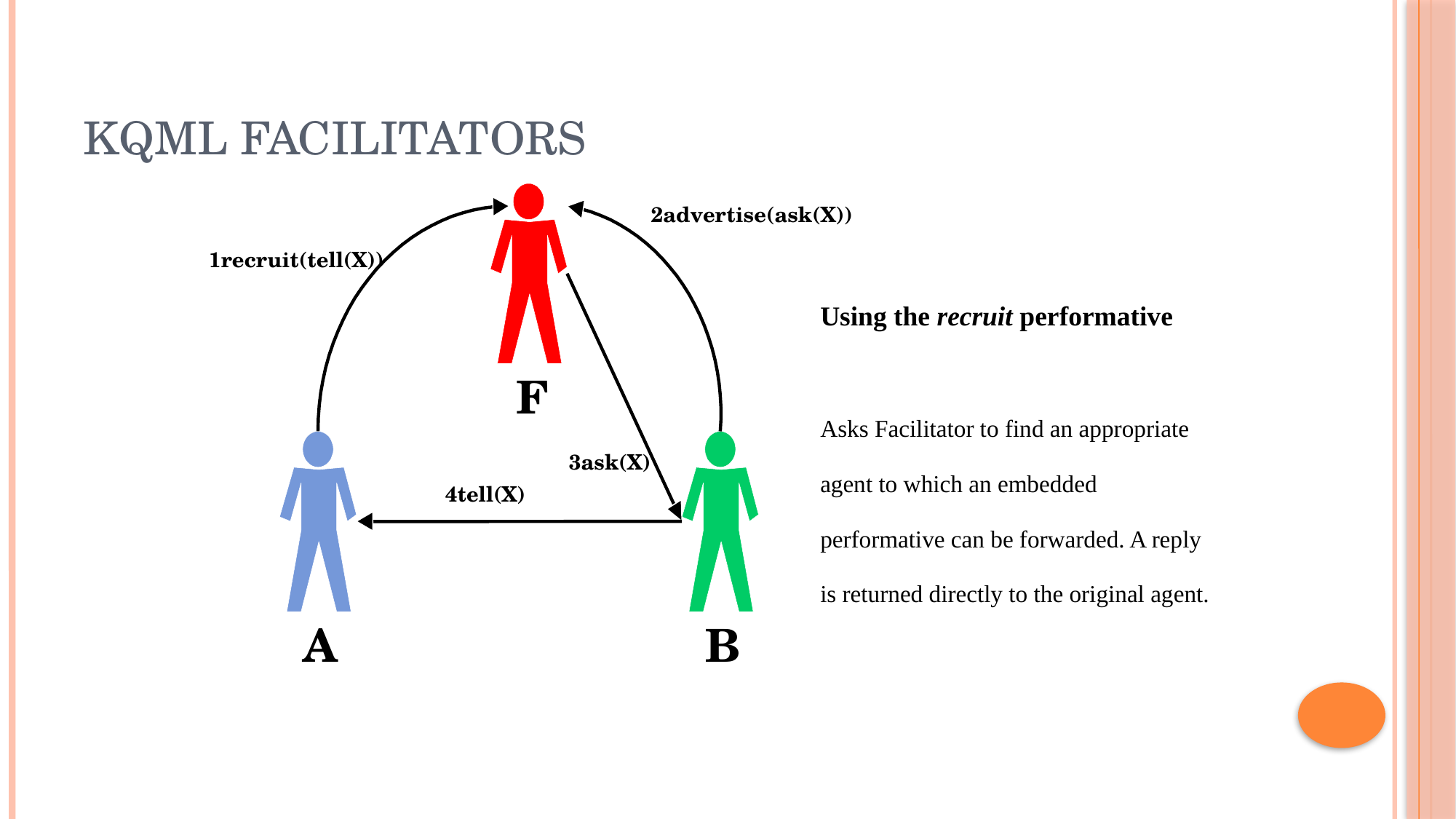

# KQML Facilitators

2advertise(ask(X))

1recruit(tell(X))
Using the recruit performative

Asks Facilitator to find an appropriate agent to which an embedded performative can be forwarded. A reply is returned directly to the original agent.

F

3ask(X)
4tell(X)

A
B